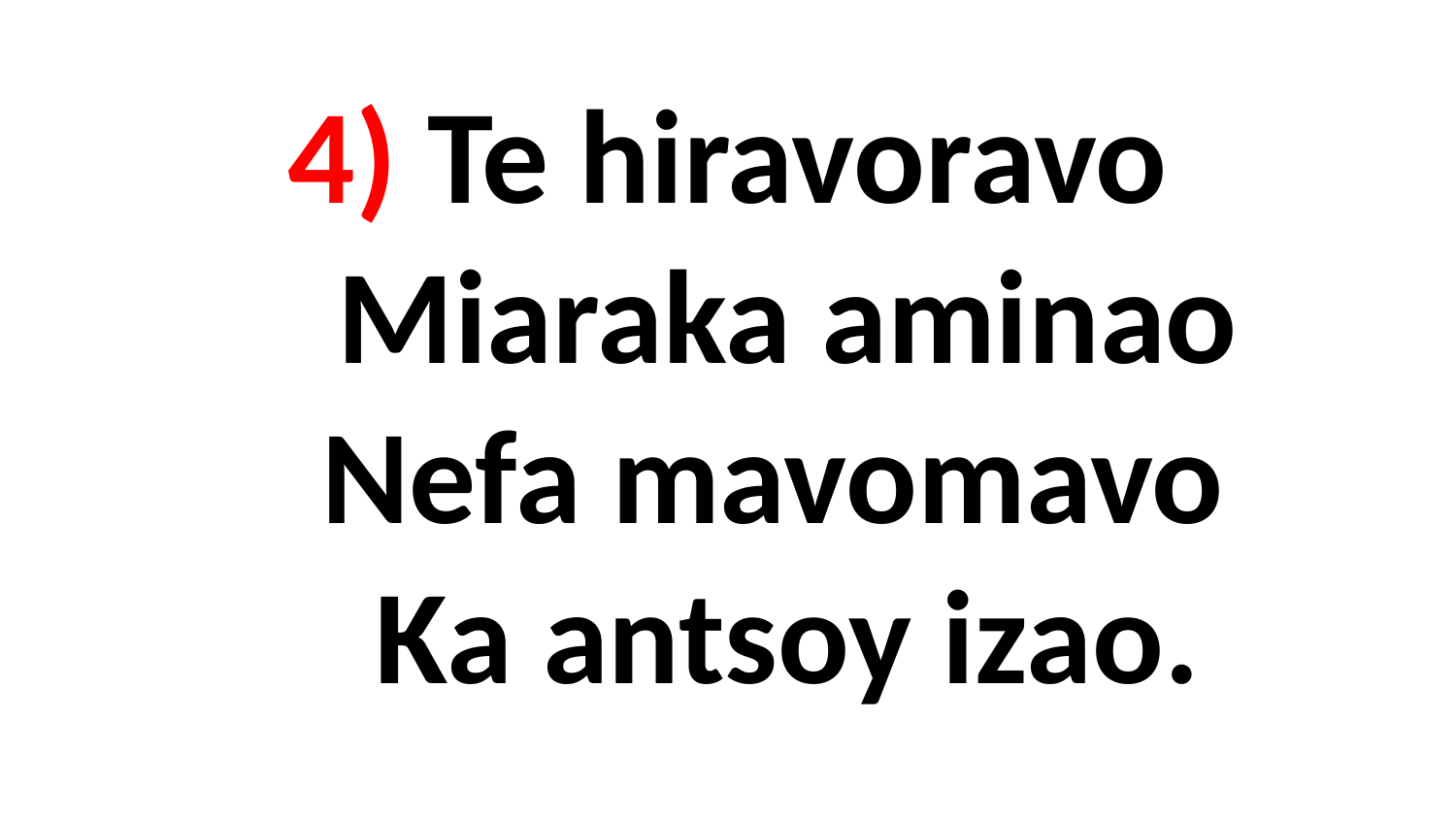

# 4) Te hiravoravo Miaraka aminao Nefa mavomavo Ka antsoy izao.